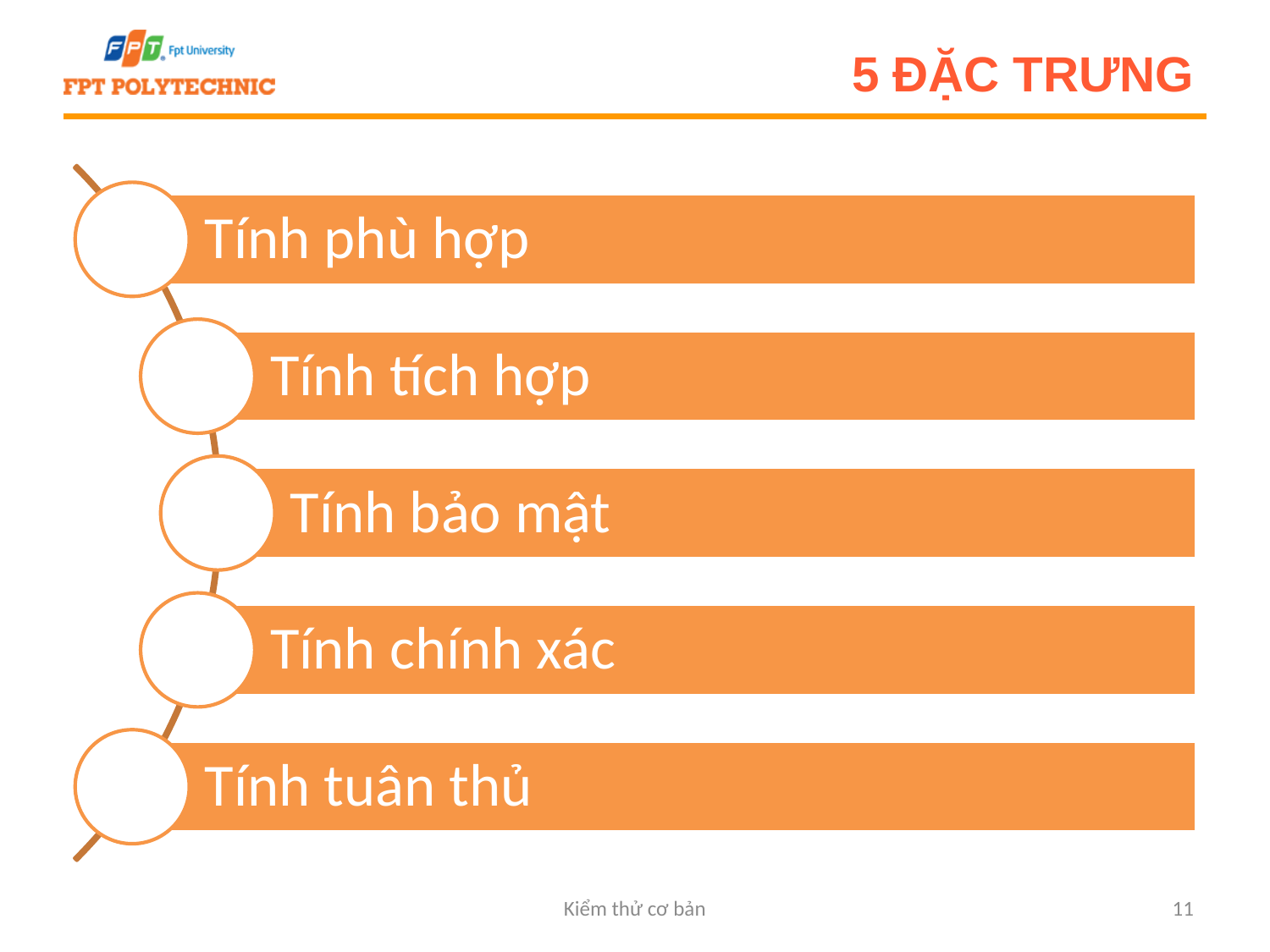

# 5 đặc trưng
Tính phù hợp
Tính tích hợp
Tính bảo mật
Tính chính xác
Tính tuân thủ
Kiểm thử cơ bản
11